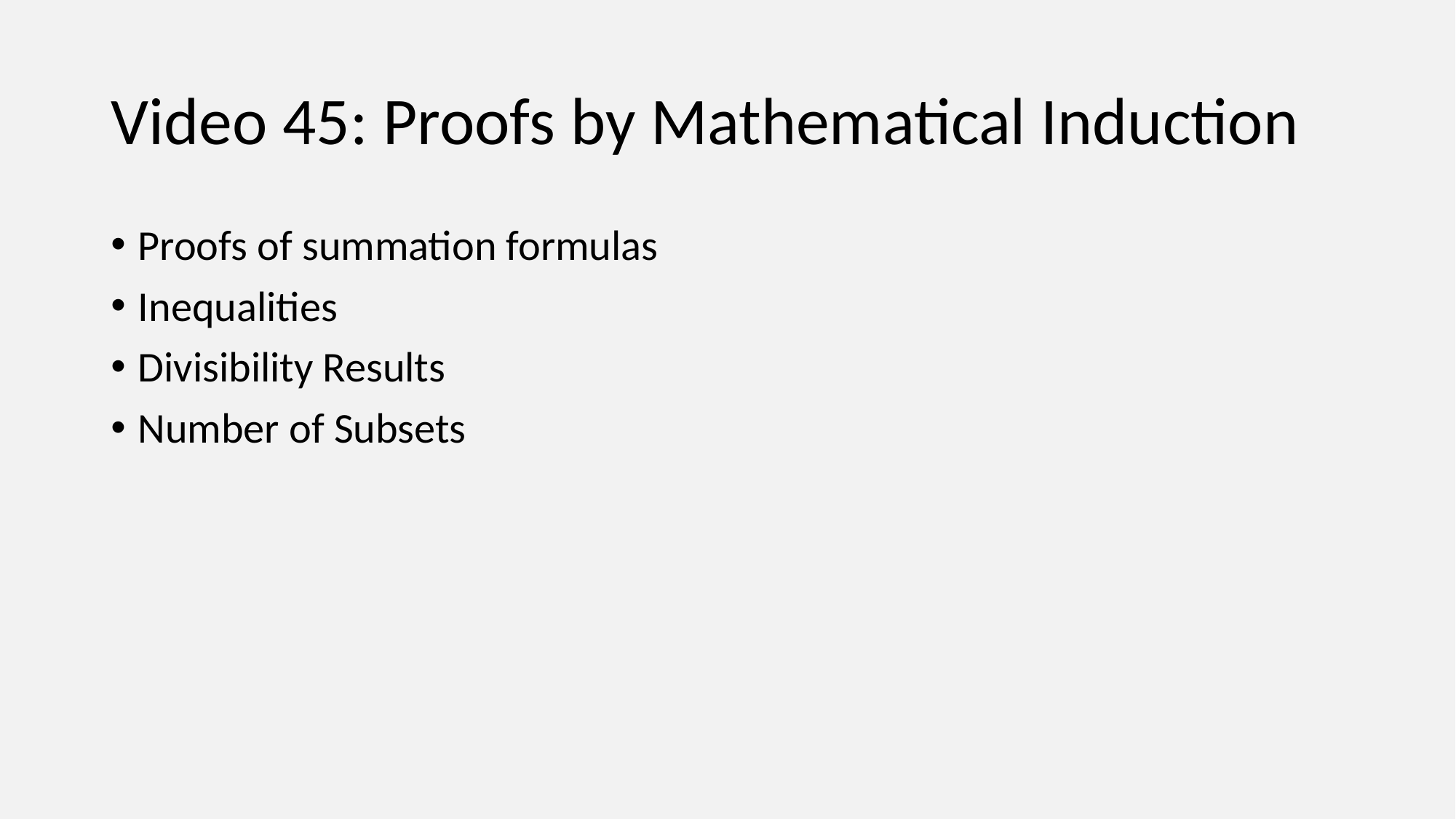

# Video 45: Proofs by Mathematical Induction
Proofs of summation formulas
Inequalities
Divisibility Results
Number of Subsets